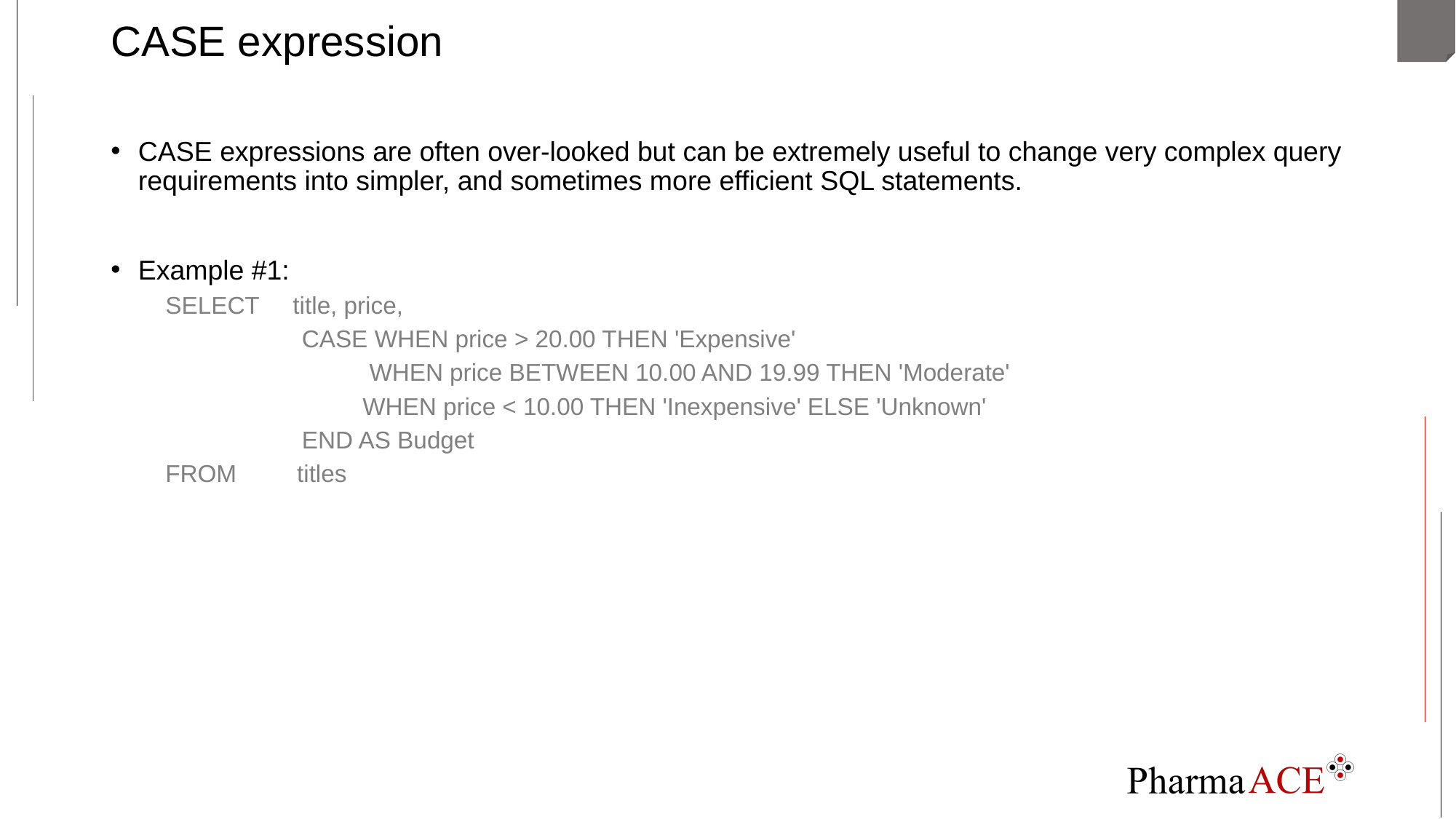

# CASE expression
CASE expressions are often over-looked but can be extremely useful to change very complex query requirements into simpler, and sometimes more efficient SQL statements.

Example #1:
SELECT     title, price,
		CASE WHEN price > 20.00 THEN 'Expensive'
		          WHEN price BETWEEN 10.00 AND 19.99 THEN 'Moderate'
		         WHEN price < 10.00 THEN 'Inexpensive' ELSE 'Unknown'
		END AS Budget
FROM         titles